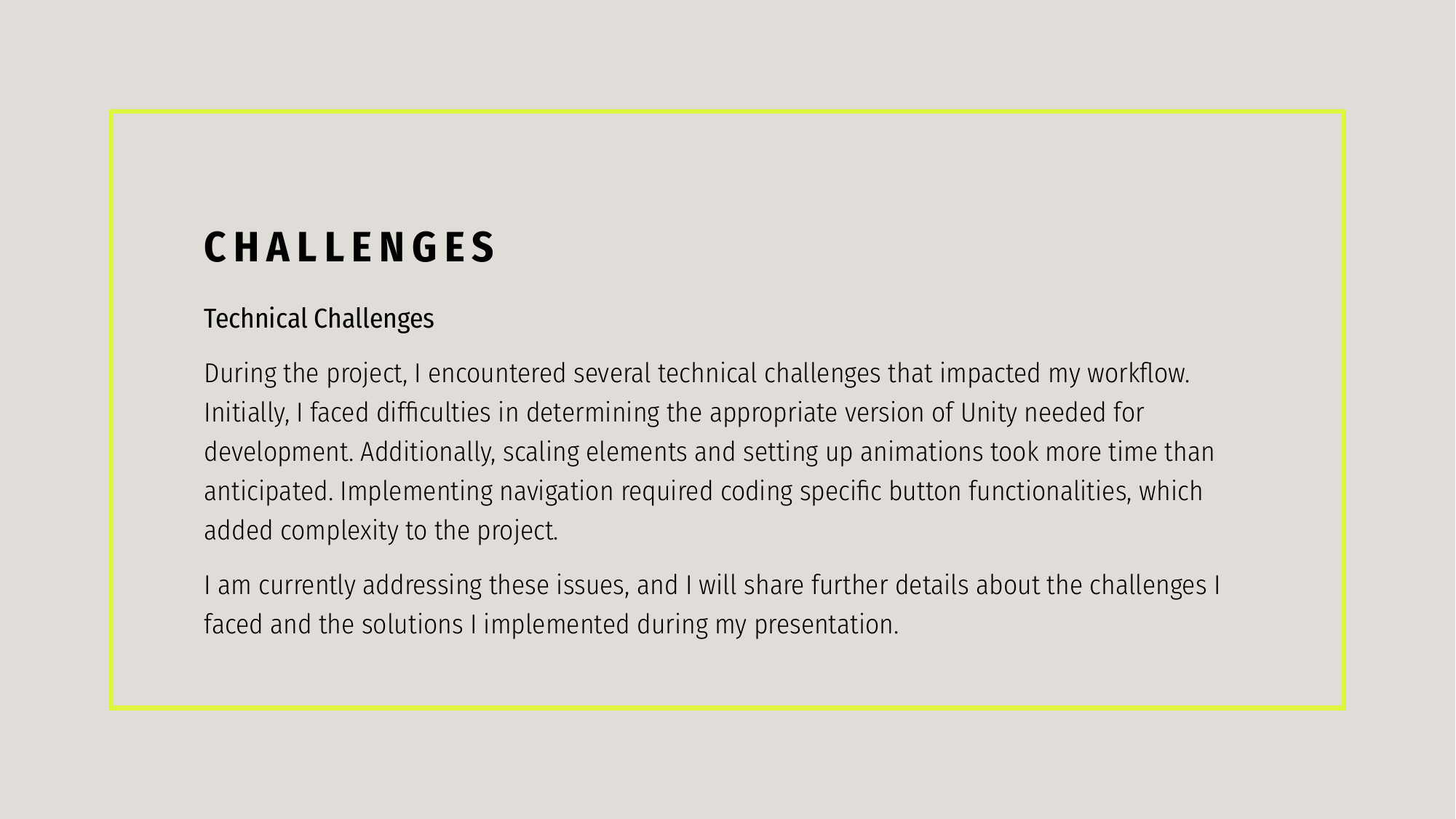

# Challenges
Technical Challenges
During the project, I encountered several technical challenges that impacted my workflow. Initially, I faced difficulties in determining the appropriate version of Unity needed for development. Additionally, scaling elements and setting up animations took more time than anticipated. Implementing navigation required coding specific button functionalities, which added complexity to the project.
I am currently addressing these issues, and I will share further details about the challenges I faced and the solutions I implemented during my presentation.